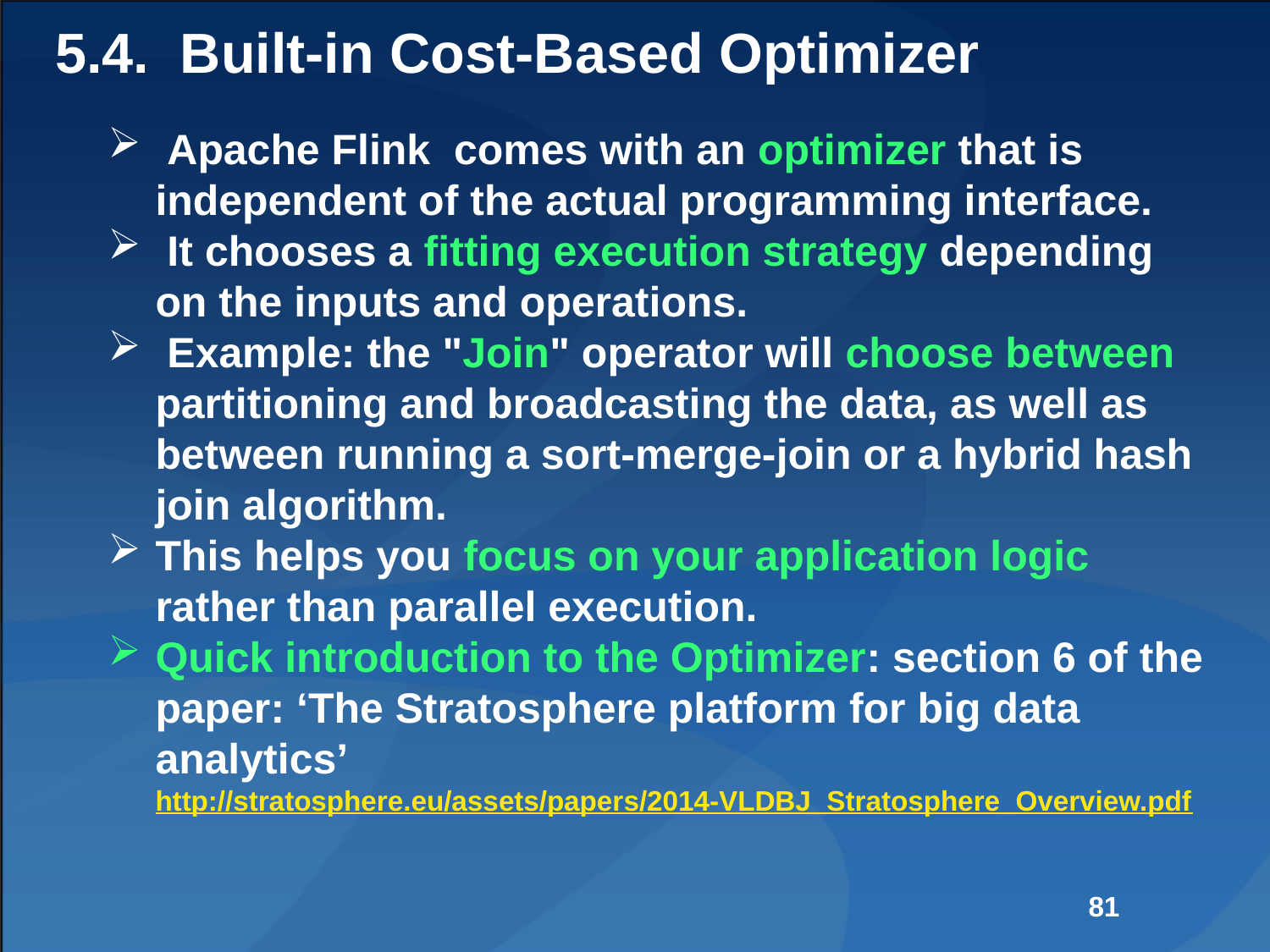

# 5.4.  Built-in Cost-Based Optimizer
 Apache Flink  comes with an optimizer that is independent of the actual programming interface.
 It chooses a fitting execution strategy depending on the inputs and operations.
 Example: the "Join" operator will choose between partitioning and broadcasting the data, as well as between running a sort-merge-join or a hybrid hash join algorithm.
This helps you focus on your application logic rather than parallel execution.
Quick introduction to the Optimizer: section 6 of the paper: ‘The Stratosphere platform for big data analytics’http://stratosphere.eu/assets/papers/2014-VLDBJ_Stratosphere_Overview.pdf

81